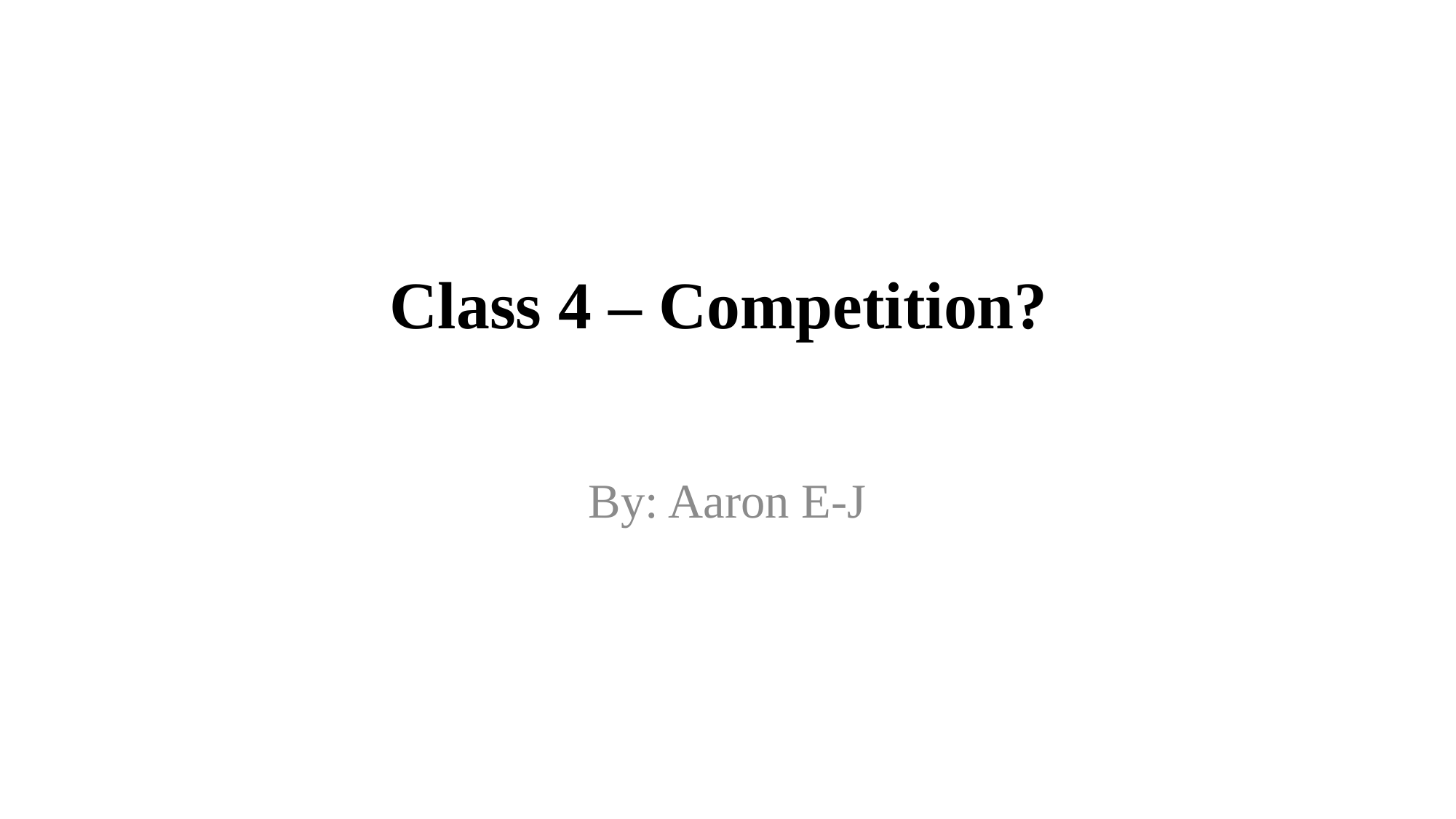

# Class 4 – Competition?
By: Aaron E-J